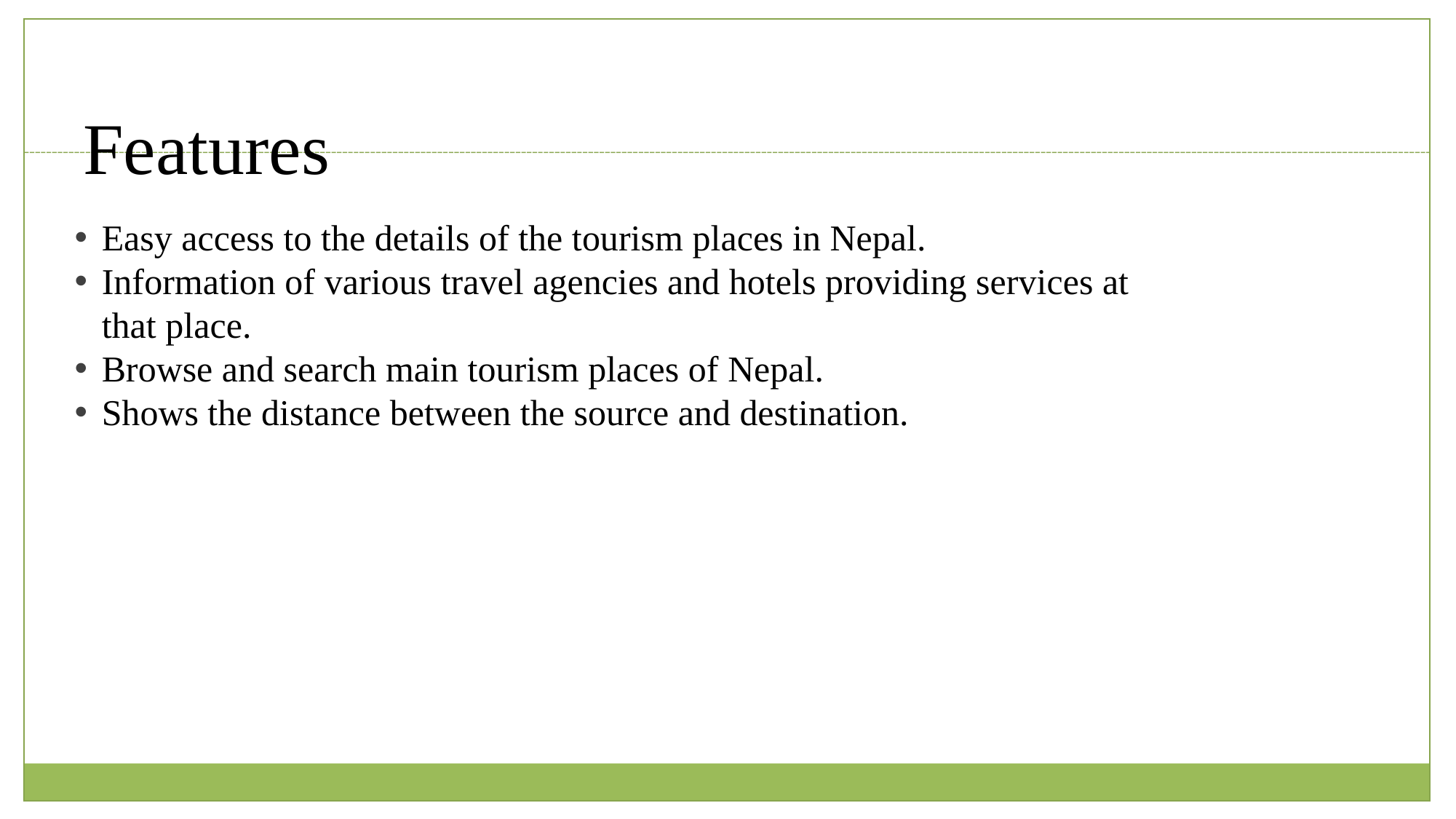

Features
Easy access to the details of the tourism places in Nepal.
Information of various travel agencies and hotels providing services at that place.
Browse and search main tourism places of Nepal.
Shows the distance between the source and destination.